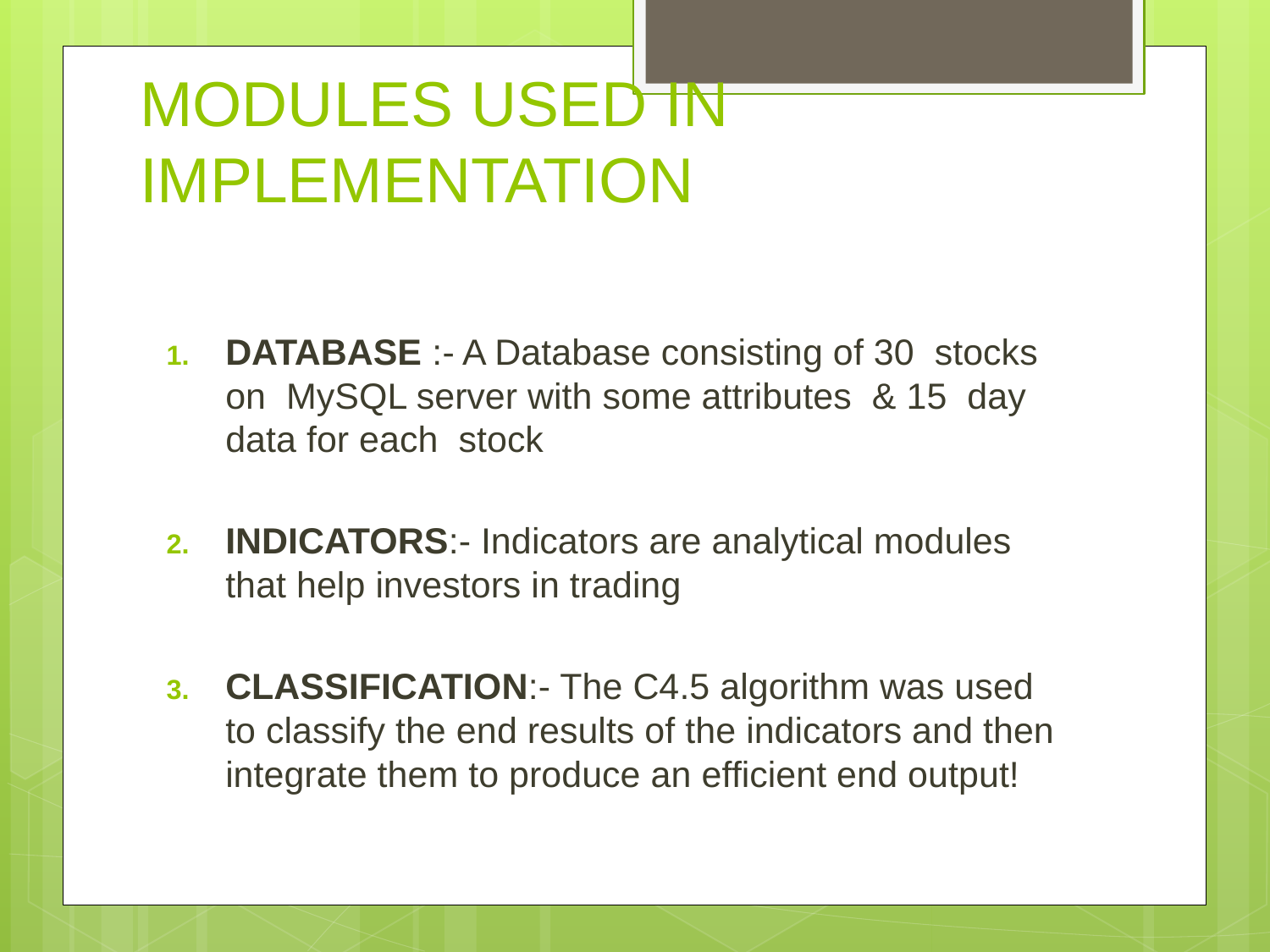

# MODULES USED IN IMPLEMENTATION
DATABASE :- A Database consisting of 30  stocks on  MySQL server with some attributes  & 15  day  data for each  stock

INDICATORS:- Indicators are analytical modules that help investors in trading

CLASSIFICATION:- The C4.5 algorithm was used to classify the end results of the indicators and then integrate them to produce an efficient end output!